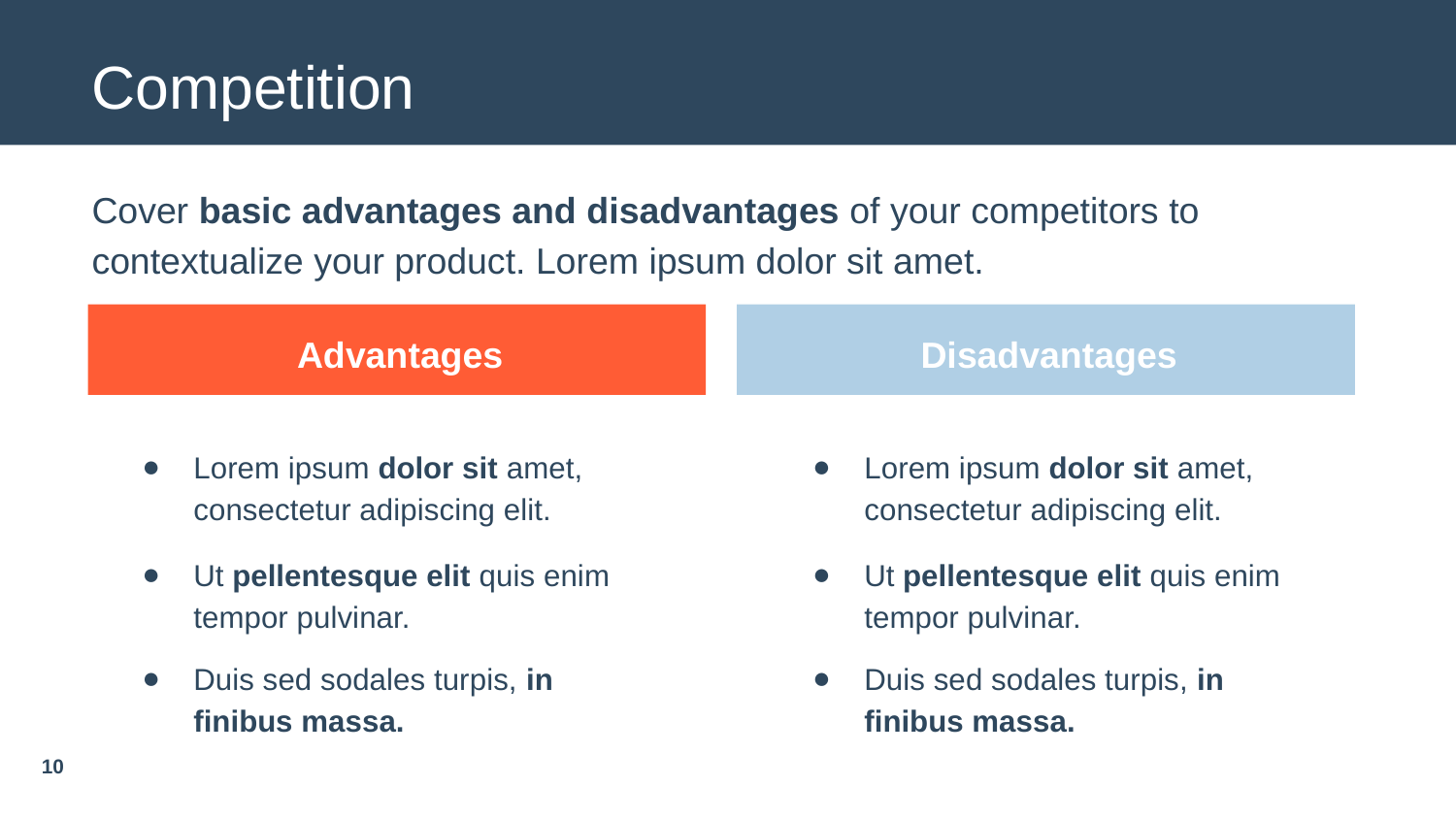

# Competition
Cover basic advantages and disadvantages of your competitors to contextualize your product. Lorem ipsum dolor sit amet.

Advantages
Disadvantages
Lorem ipsum dolor sit amet, consectetur adipiscing elit.
Ut pellentesque elit quis enim tempor pulvinar.
Duis sed sodales turpis, in finibus massa.

Lorem ipsum dolor sit amet, consectetur adipiscing elit.
Ut pellentesque elit quis enim tempor pulvinar.
Duis sed sodales turpis, in finibus massa.

10